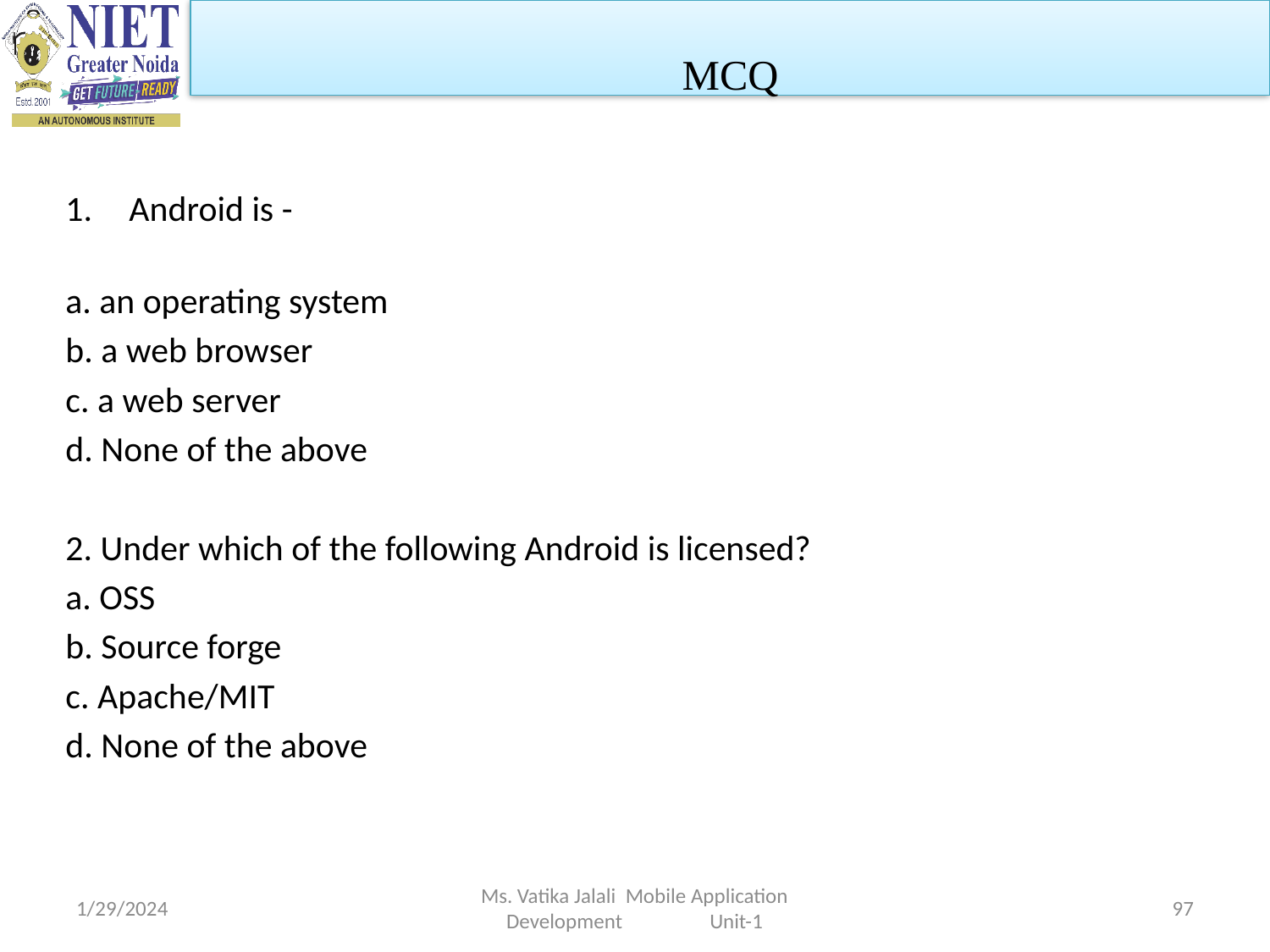

MCQ
Android is -
a. an operating system
b. a web browser
c. a web server
d. None of the above

2. Under which of the following Android is licensed?
a. OSS
b. Source forge
c. Apache/MIT
d. None of the above

1/29/2024
Ms. Vatika Jalali  Mobile Application Development                  Unit-1
97